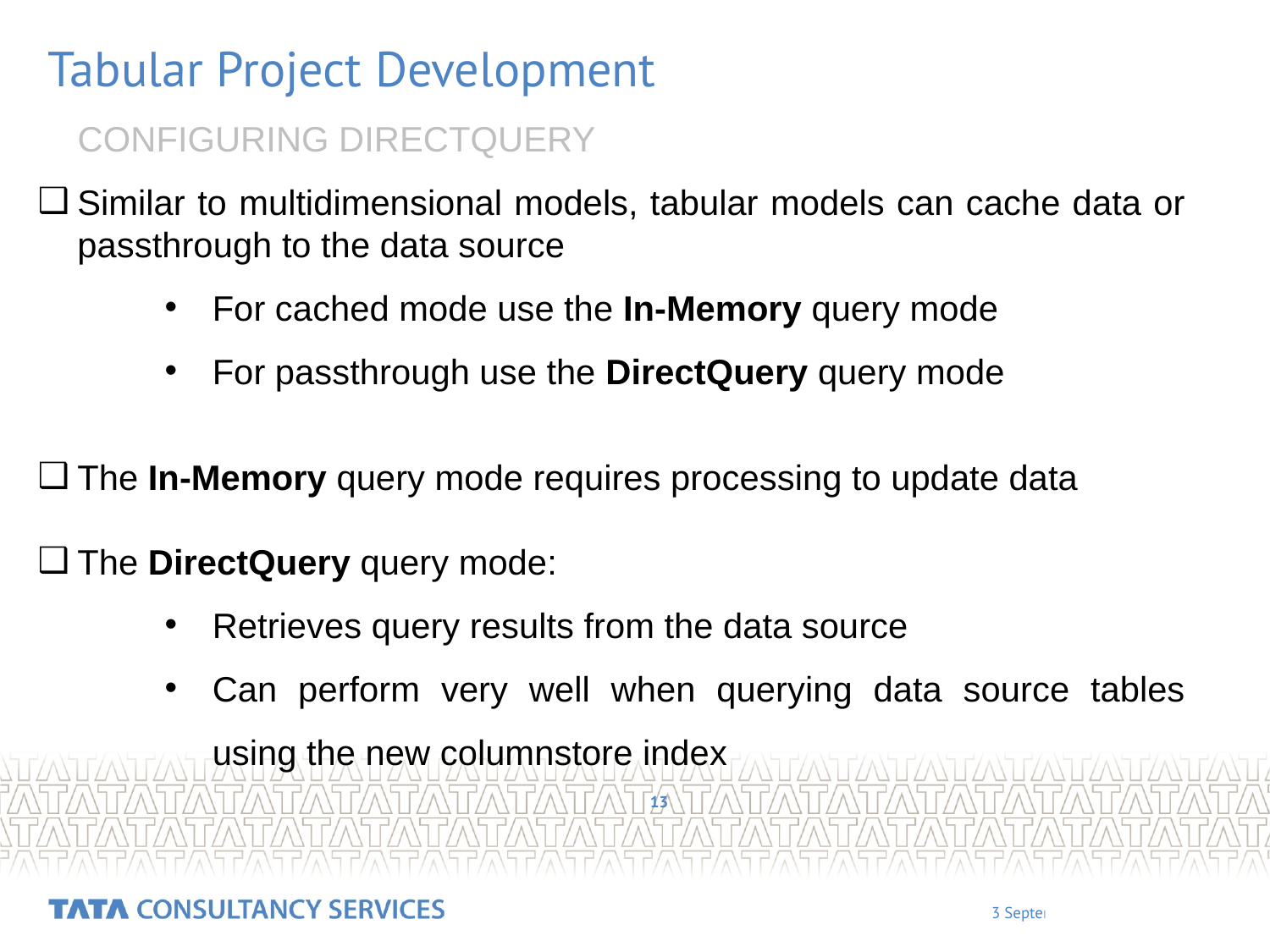

# Tabular Project Development
CONFIGURING DIRECTQUERY
Similar to multidimensional models, tabular models can cache data or passthrough to the data source
For cached mode use the In-Memory query mode
For passthrough use the DirectQuery query mode

The In-Memory query mode requires processing to update data

The DirectQuery query mode:
Retrieves query results from the data source
Can perform very well when querying data source tables using the new columnstore index

13